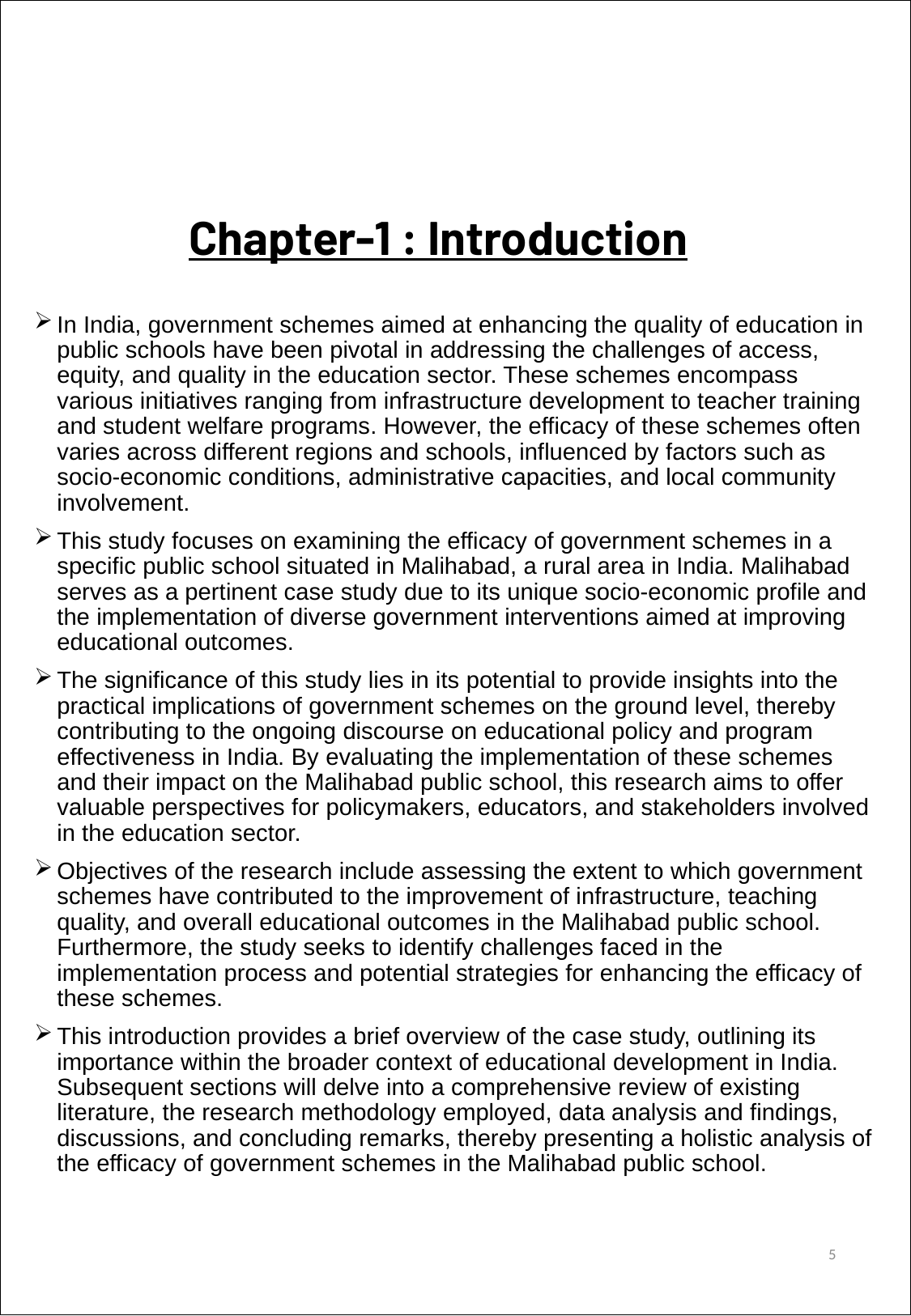

# Chapter-1 : Introduction
In India, government schemes aimed at enhancing the quality of education in public schools have been pivotal in addressing the challenges of access, equity, and quality in the education sector. These schemes encompass various initiatives ranging from infrastructure development to teacher training and student welfare programs. However, the efficacy of these schemes often varies across different regions and schools, influenced by factors such as socio-economic conditions, administrative capacities, and local community involvement.
This study focuses on examining the efficacy of government schemes in a specific public school situated in Malihabad, a rural area in India. Malihabad serves as a pertinent case study due to its unique socio-economic profile and the implementation of diverse government interventions aimed at improving educational outcomes.
The significance of this study lies in its potential to provide insights into the practical implications of government schemes on the ground level, thereby contributing to the ongoing discourse on educational policy and program effectiveness in India. By evaluating the implementation of these schemes and their impact on the Malihabad public school, this research aims to offer valuable perspectives for policymakers, educators, and stakeholders involved in the education sector.
Objectives of the research include assessing the extent to which government schemes have contributed to the improvement of infrastructure, teaching quality, and overall educational outcomes in the Malihabad public school. Furthermore, the study seeks to identify challenges faced in the implementation process and potential strategies for enhancing the efficacy of these schemes.
This introduction provides a brief overview of the case study, outlining its importance within the broader context of educational development in India. Subsequent sections will delve into a comprehensive review of existing literature, the research methodology employed, data analysis and findings, discussions, and concluding remarks, thereby presenting a holistic analysis of the efficacy of government schemes in the Malihabad public school.

5